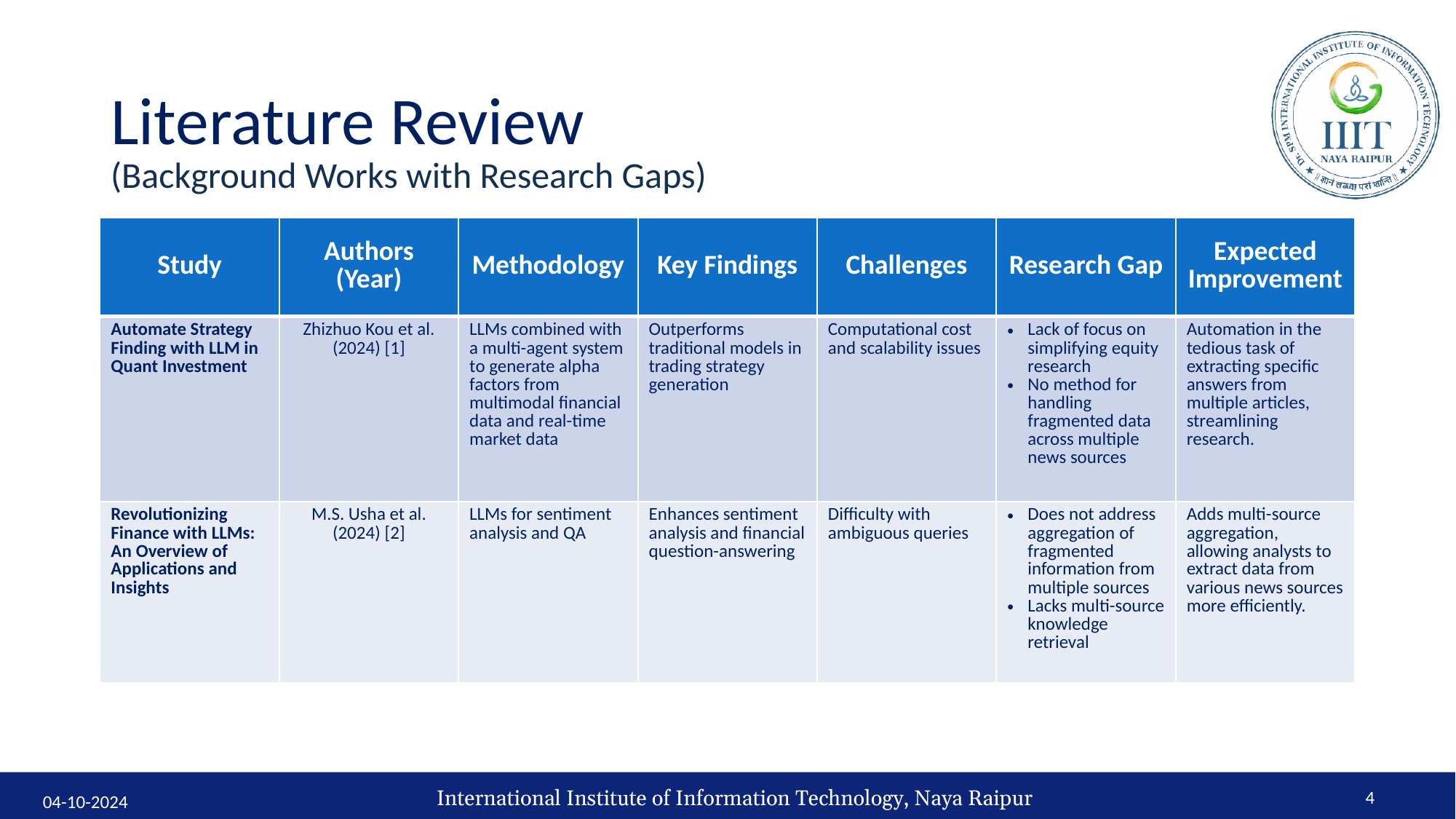

# Literature Review
(Background Works with Research Gaps)
| Study | Authors (Year) | Methodology | Key Findings | Challenges | Research Gap | Expected Improvement |
| --- | --- | --- | --- | --- | --- | --- |
| Automate Strategy Finding with LLM in Quant Investment | Zhizhuo Kou et al. (2024) [1] | LLMs combined with a multi-agent system to generate alpha factors from multimodal financial data and real-time market data | Outperforms traditional models in trading strategy generation | Computational cost and scalability issues | Lack of focus on simplifying equity research No method for handling fragmented data across multiple news sources | Automation in the tedious task of extracting specific answers from multiple articles, streamlining research. |
| Revolutionizing Finance with LLMs: An Overview of Applications and Insights | M.S. Usha et al. (2024) [2] | LLMs for sentiment analysis and QA | Enhances sentiment analysis and financial question-answering | Difficulty with ambiguous queries | Does not address aggregation of fragmented information from multiple sources Lacks multi-source knowledge retrieval | Adds multi-source aggregation, allowing analysts to extract data from various news sources more efficiently. |
International Institute of Information Technology, Naya Raipur
4
04-10-2024